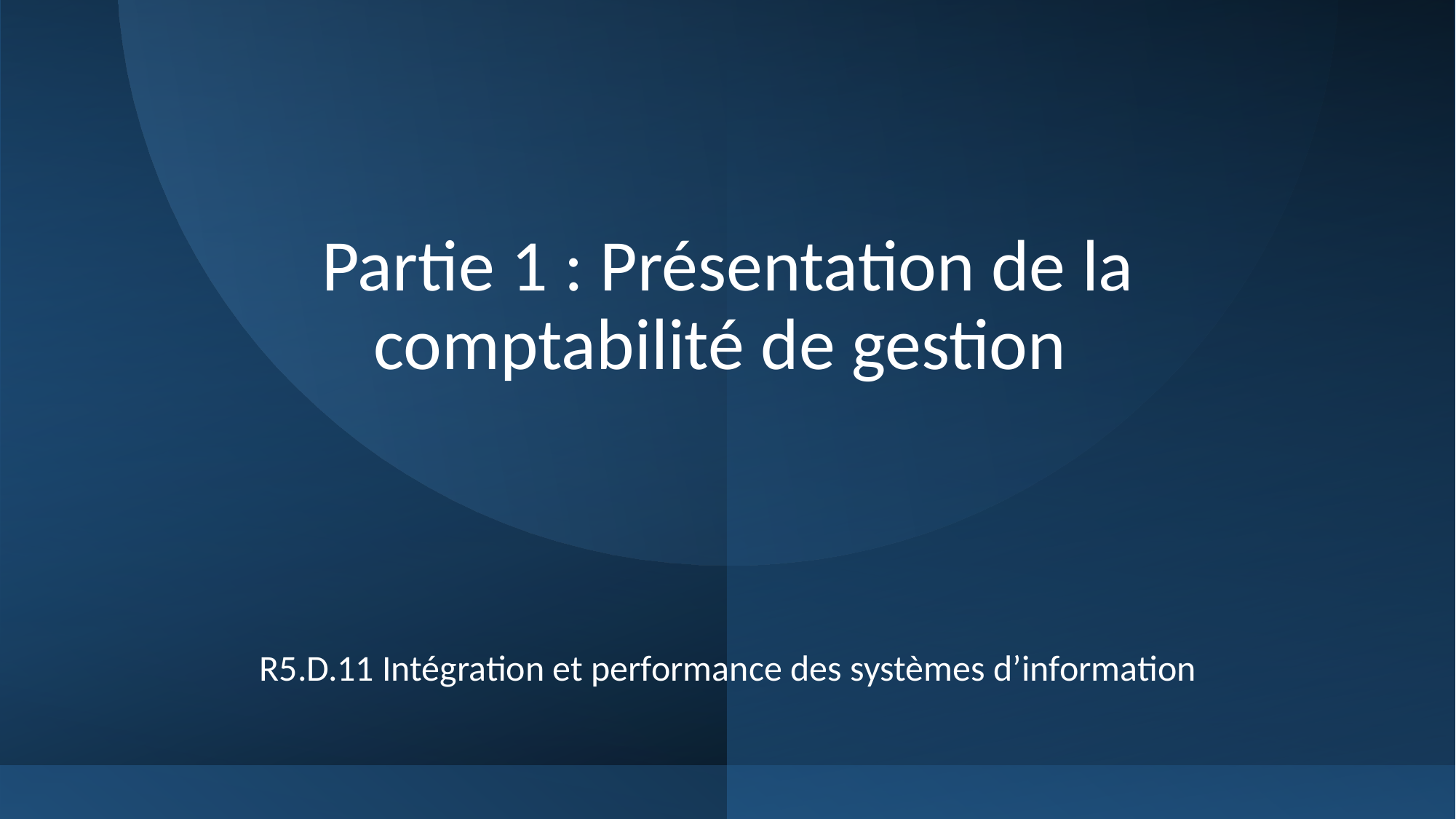

# Partie 1 : Présentation de la comptabilité de gestion
R5.D.11 Intégration et performance des systèmes d’information